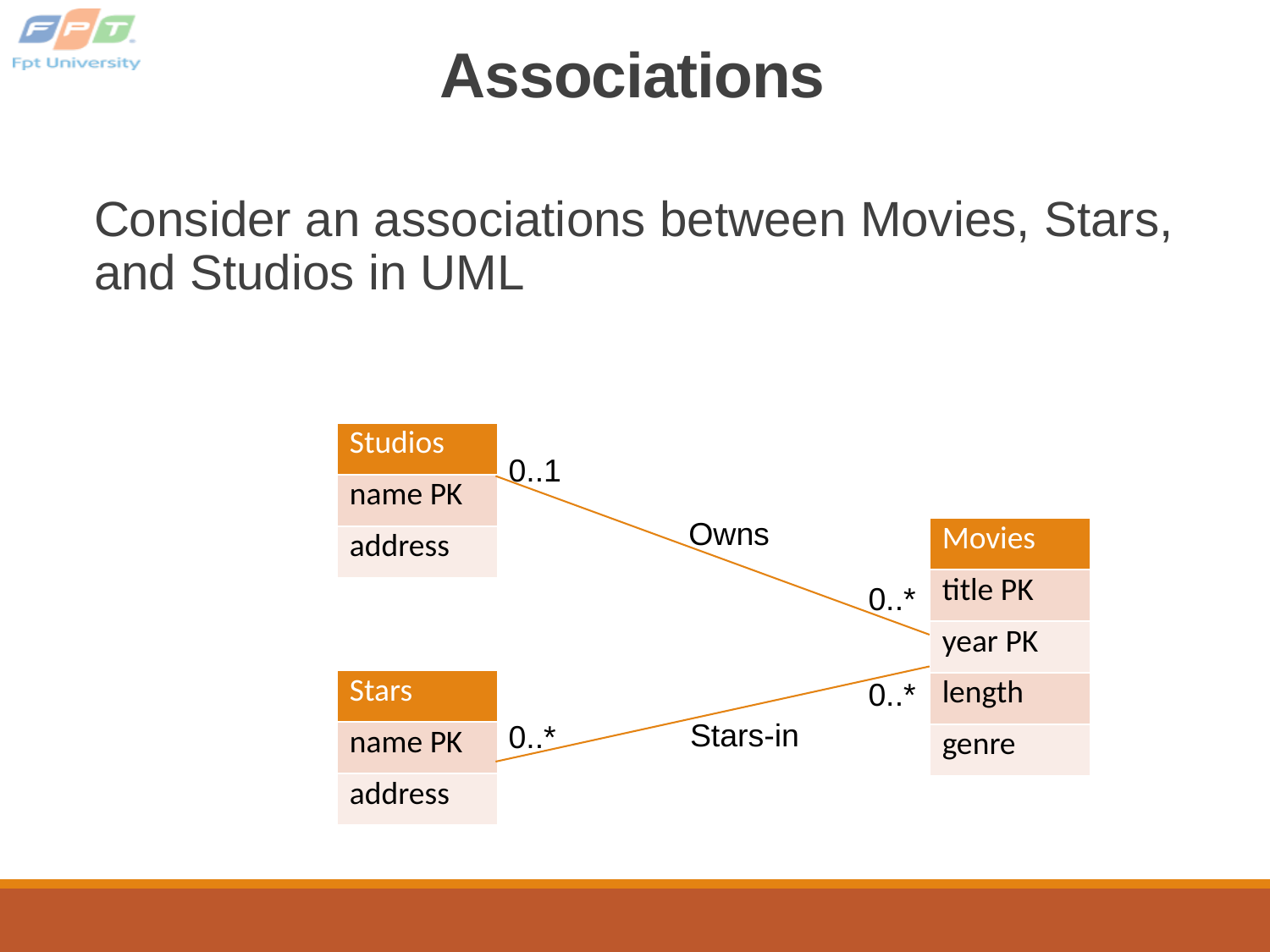

# Associations
Consider an associations between Movies, Stars, and Studios in UML
| Studios |
| --- |
| name PK |
| address |
0..1
Owns
0..*
0..*
Stars-in
0..*
| Movies |
| --- |
| title PK |
| year PK |
| length |
| genre |
| Stars |
| --- |
| name PK |
| address |